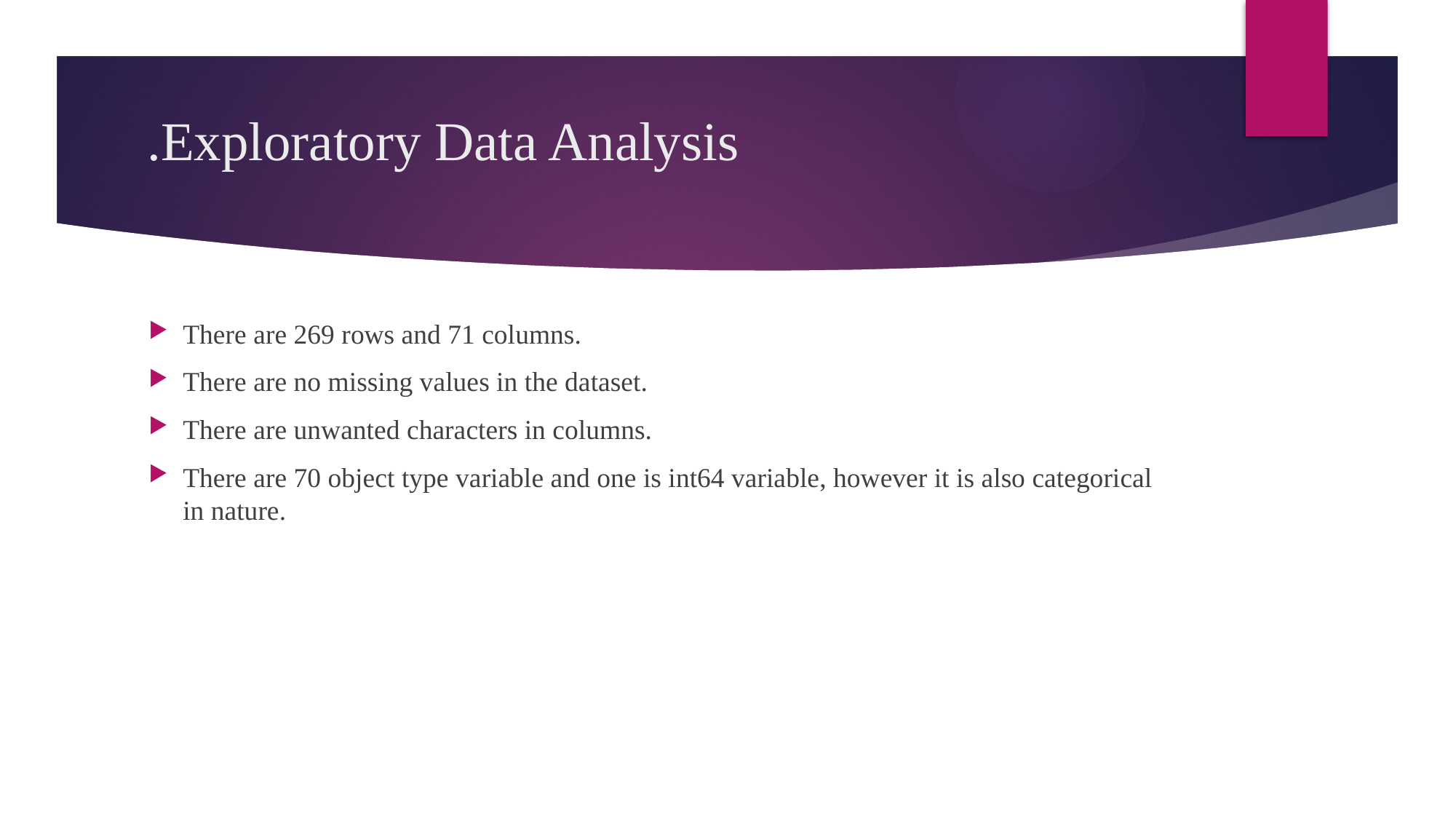

# .Exploratory Data Analysis
There are 269 rows and 71 columns.
There are no missing values in the dataset.
There are unwanted characters in columns.
There are 70 object type variable and one is int64 variable, however it is also categorical in nature.